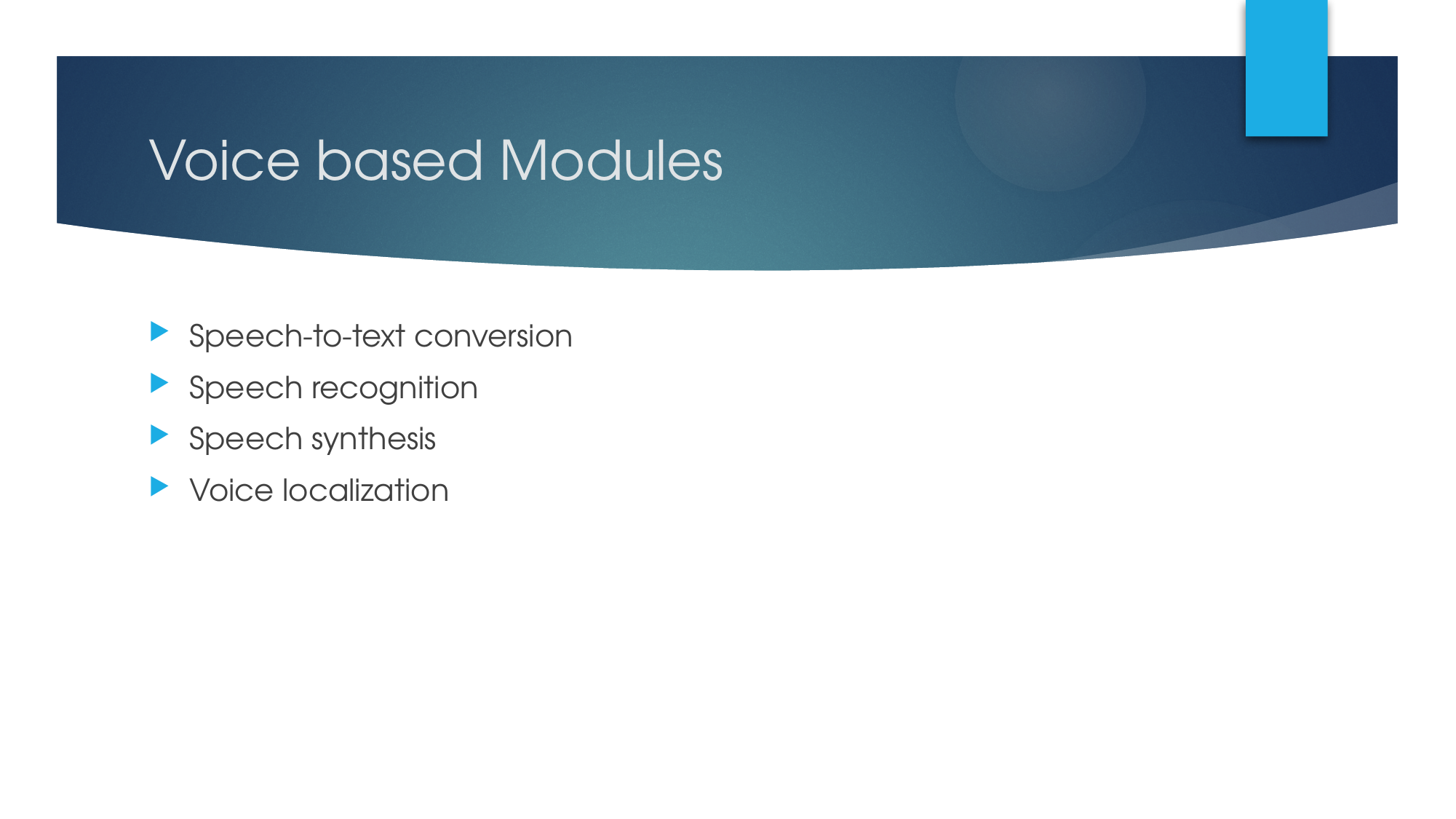

# Voice based Modules
Speech-to-text conversion
Speech recognition
Speech synthesis
Voice localization